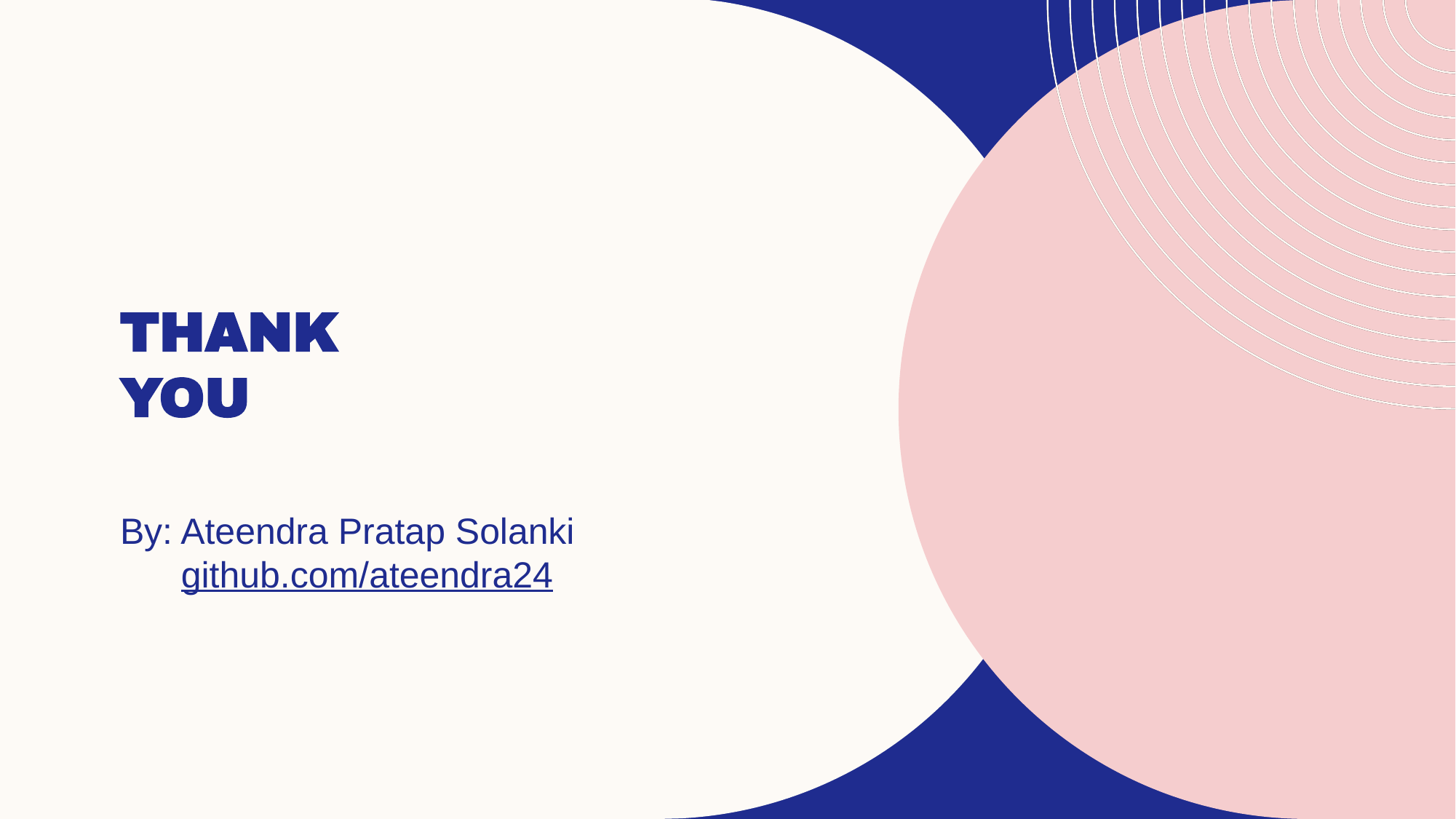

# Thank you

By: Ateendra Pratap Solanki
      github.com/ateendra24